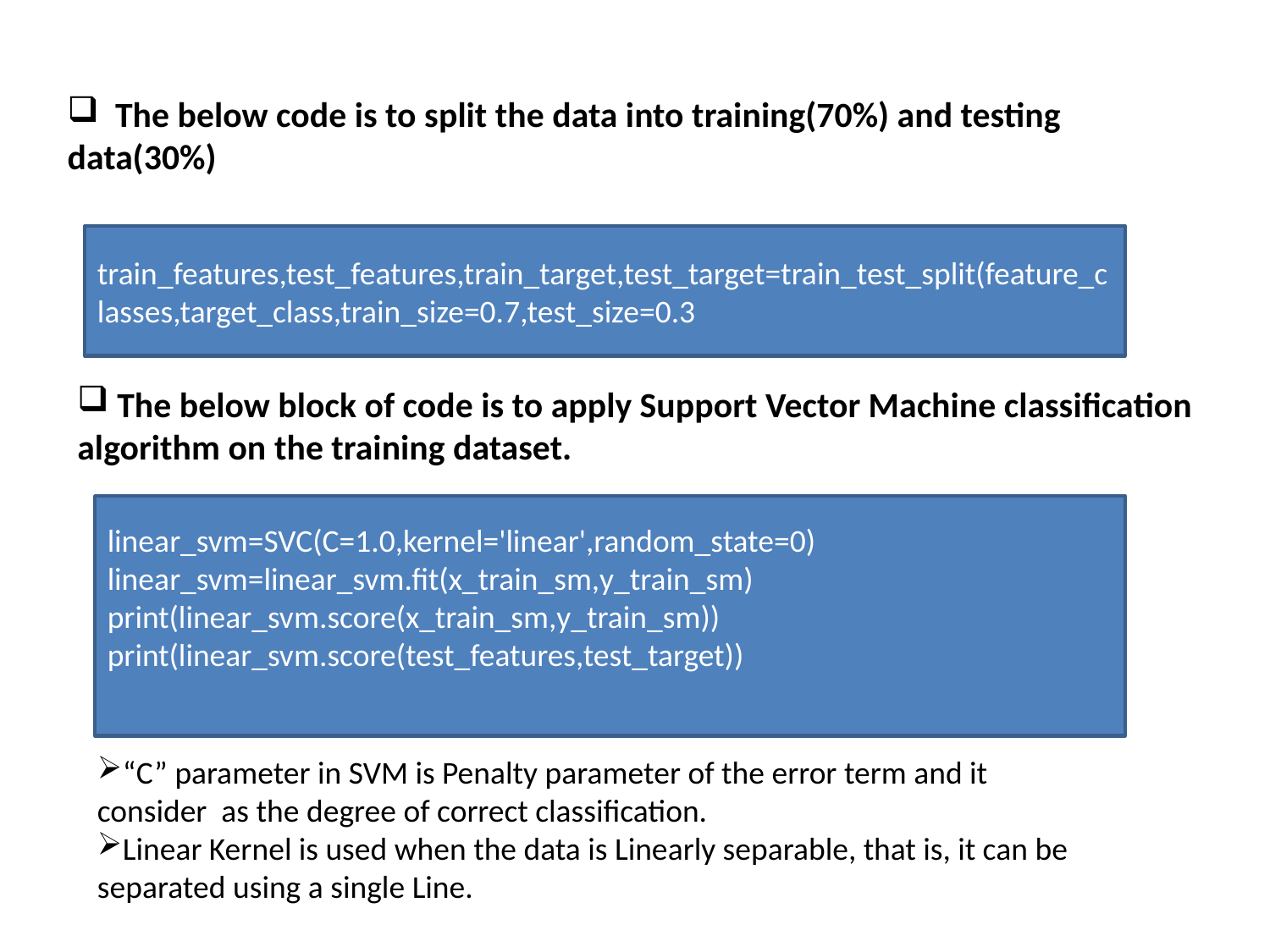

The below code is to split the data into training(70%) and testing data(30%)
train_features,test_features,train_target,test_target=train_test_split(feature_classes,target_class,train_size=0.7,test_size=0.3
 The below block of code is to apply Support Vector Machine classification algorithm on the training dataset.
linear_svm=SVC(C=1.0,kernel='linear',random_state=0)
linear_svm=linear_svm.fit(x_train_sm,y_train_sm)
print(linear_svm.score(x_train_sm,y_train_sm))
print(linear_svm.score(test_features,test_target))

“C” parameter in SVM is Penalty parameter of the error term and it consider  as the degree of correct classification.
Linear Kernel is used when the data is Linearly separable, that is, it can be separated using a single Line.